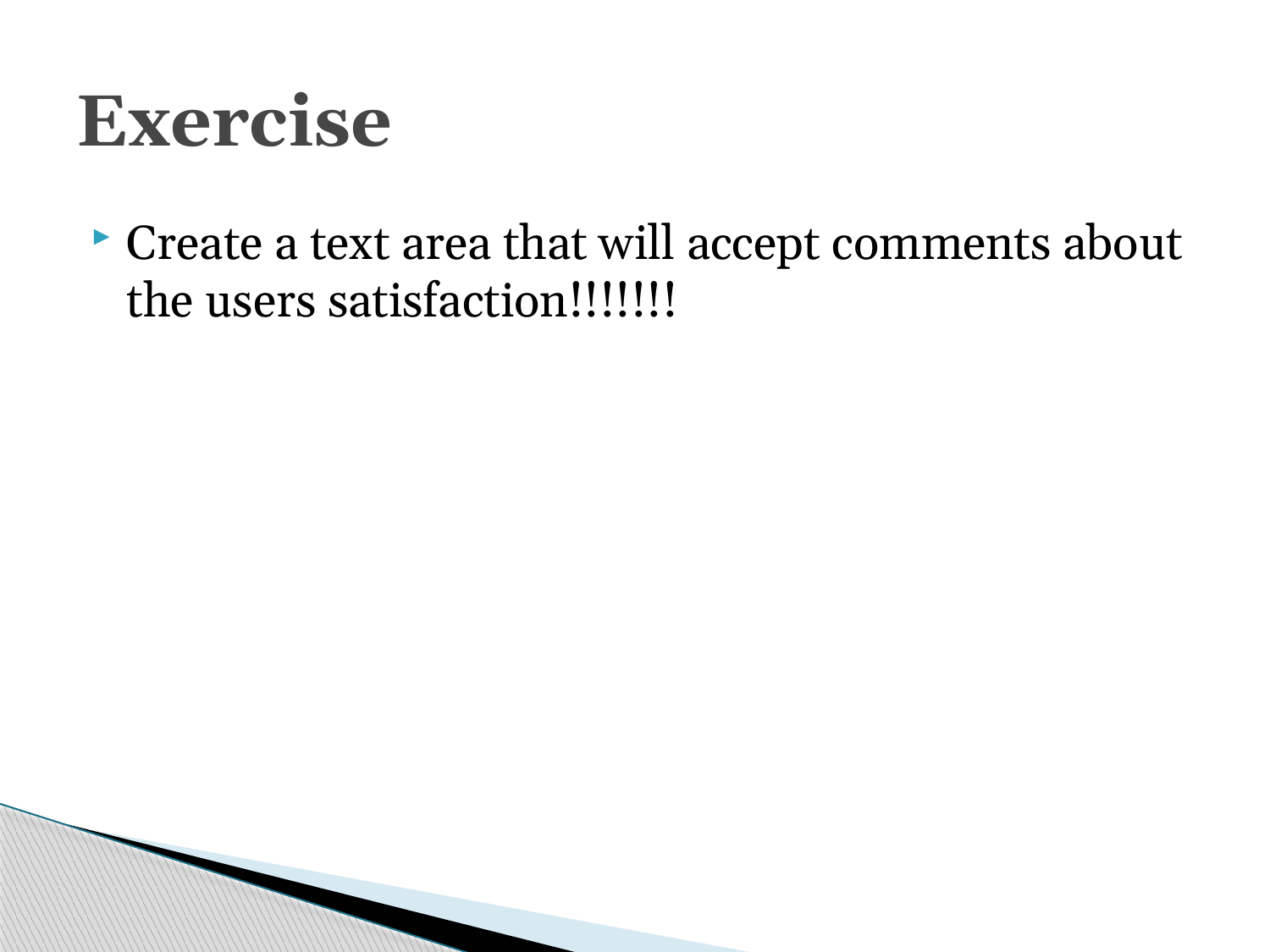

# Exercise
Create a text area that will accept comments about the users satisfaction!!!!!!!